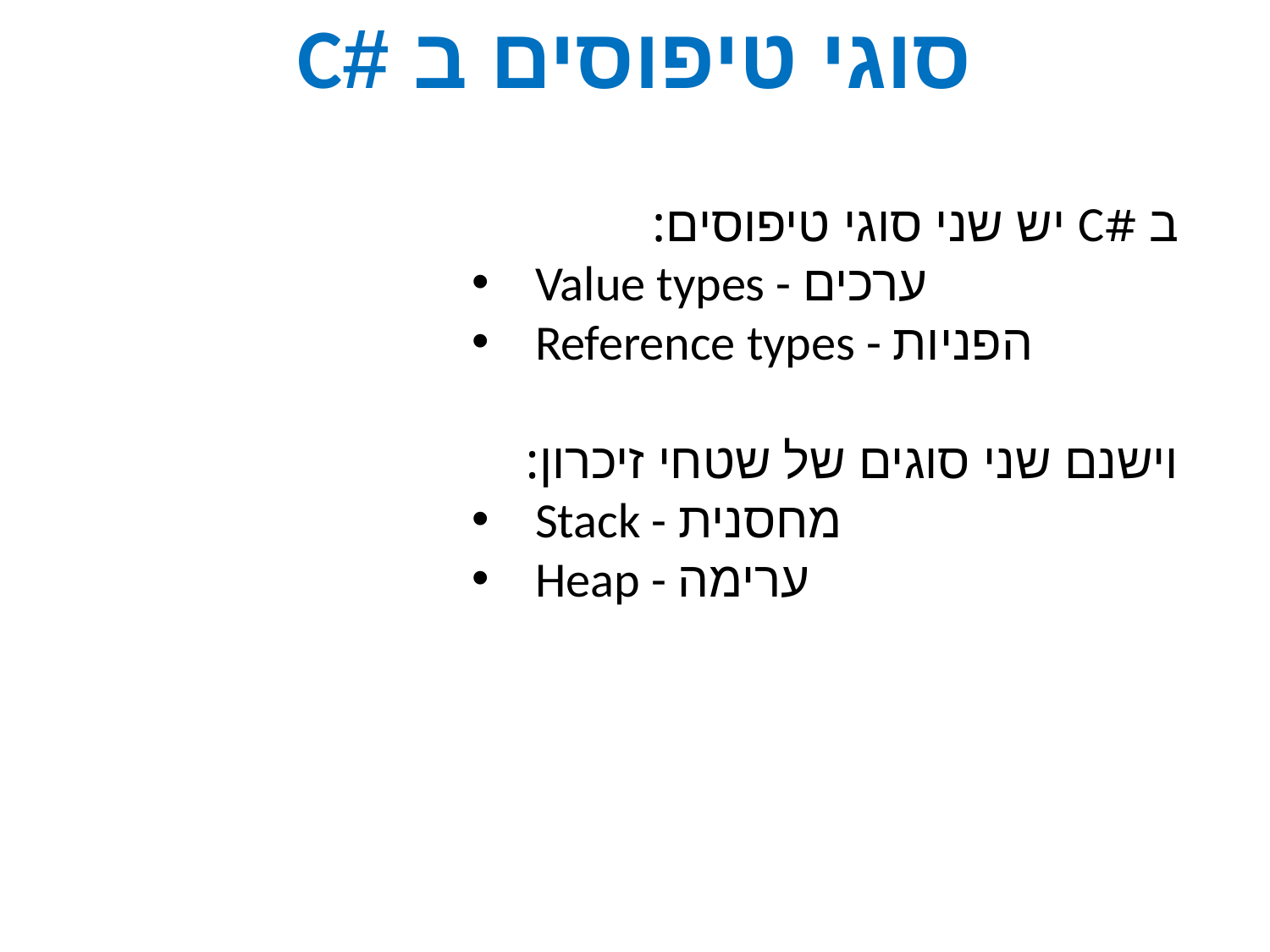

סוגי טיפוסים ב #C
ב #C יש שני סוגי טיפוסים:
Value types - ערכים
Reference types - הפניות

וישנם שני סוגים של שטחי זיכרון:
Stack - מחסנית
Heap - ערימה